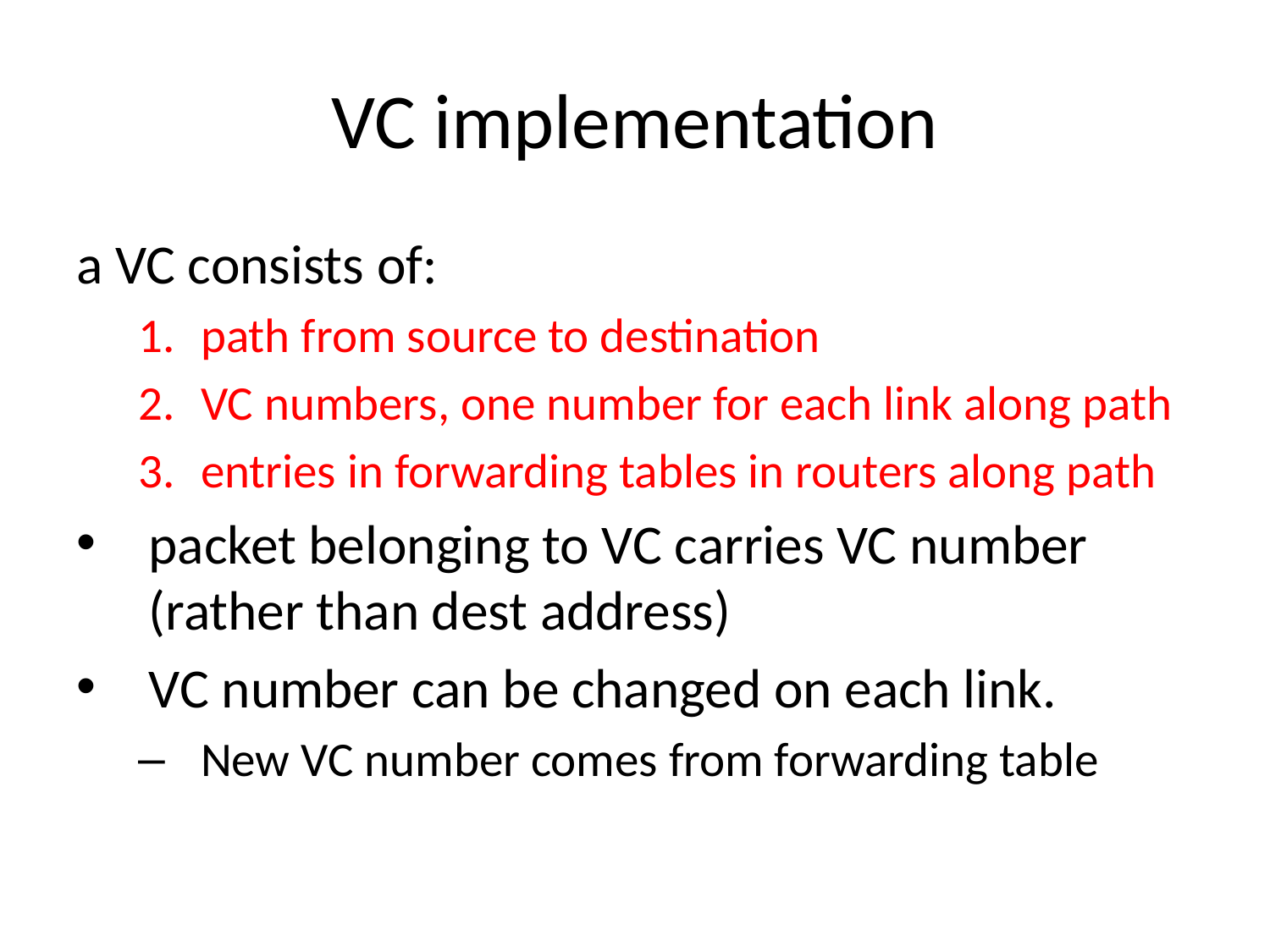

# VC implementation
a VC consists of:
path from source to destination
VC numbers, one number for each link along path
entries in forwarding tables in routers along path
packet belonging to VC carries VC number (rather than dest address)
VC number can be changed on each link.
New VC number comes from forwarding table